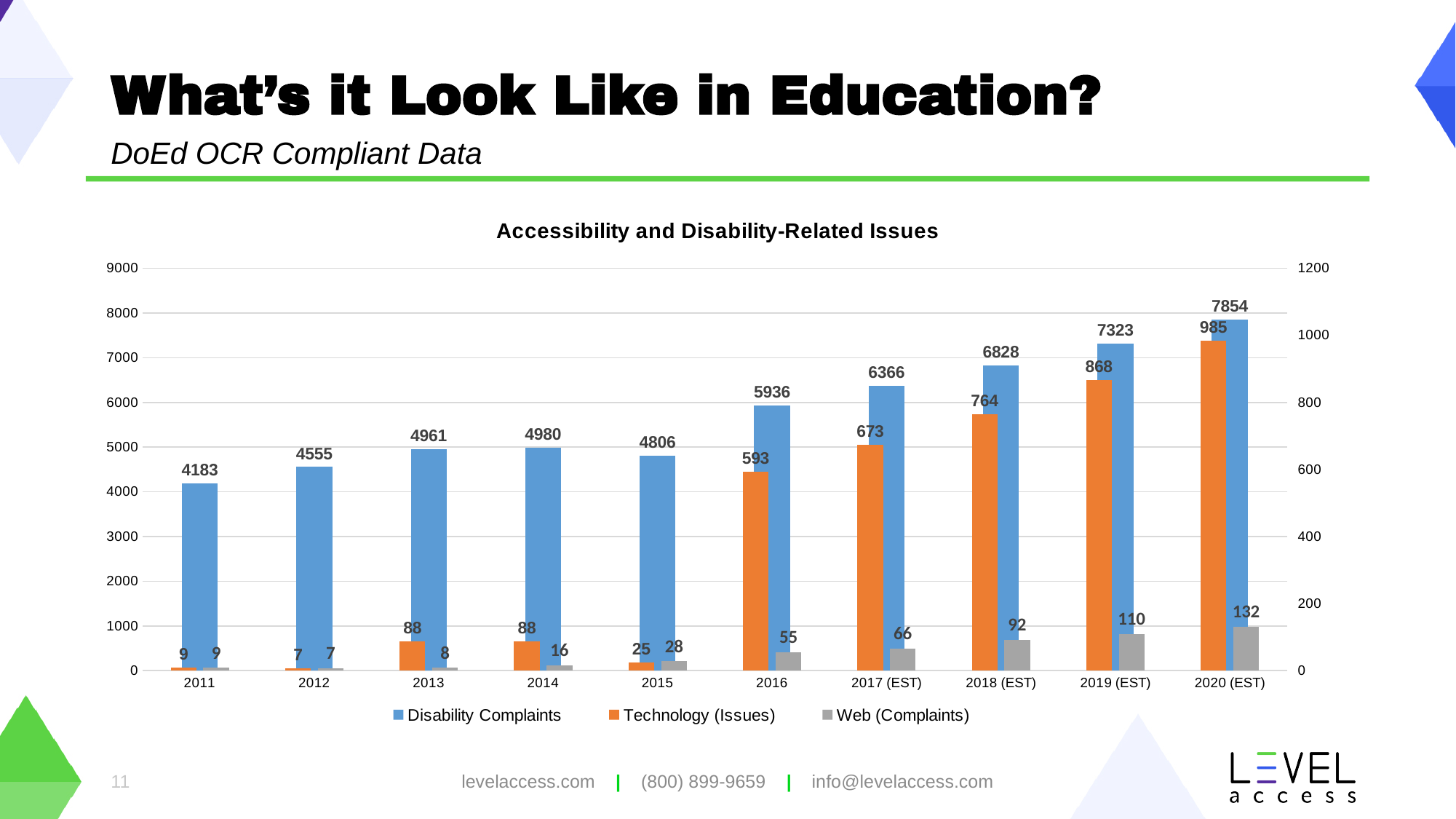

# What’s it Look Like in Education?
DoEd OCR Compliant Data

### Chart: Accessibility and Disability-Related Issues

| Category | Disability Complaints | Technology (Issues) | Web (Complaints) |
|---|---|---|---|
| 2011 | 4183.118269566323 | 9.0 | 9.0 |
| 2012 | 4555.48567502067 | 7.0 | 7.0 |
| 2013 | 4961.0 | 88.0 | 8.0 |
| 2014 | 4980.0 | 88.0 | 16.0 |
| 2015 | 4806.0 | 25.0 | 28.0 |
| 2016 | 5936.0 | 593.0 | 55.0 |
| 2017 (EST) | 6366.38123178074 | 673.2043105160022 | 65.89 |
| 2018 (EST) | 6827.966642245628 | 764.2563974659797 | 91.64 |
| 2019 (EST) | 7323.018645959824 | 867.6234420126958 | 109.78472 |
| 2020 (EST) | 7853.963690636629 | 984.9710641950717 | 131.52209456 |
11
levelaccess.com    |    (800) 899-9659    |    info@levelaccess.com